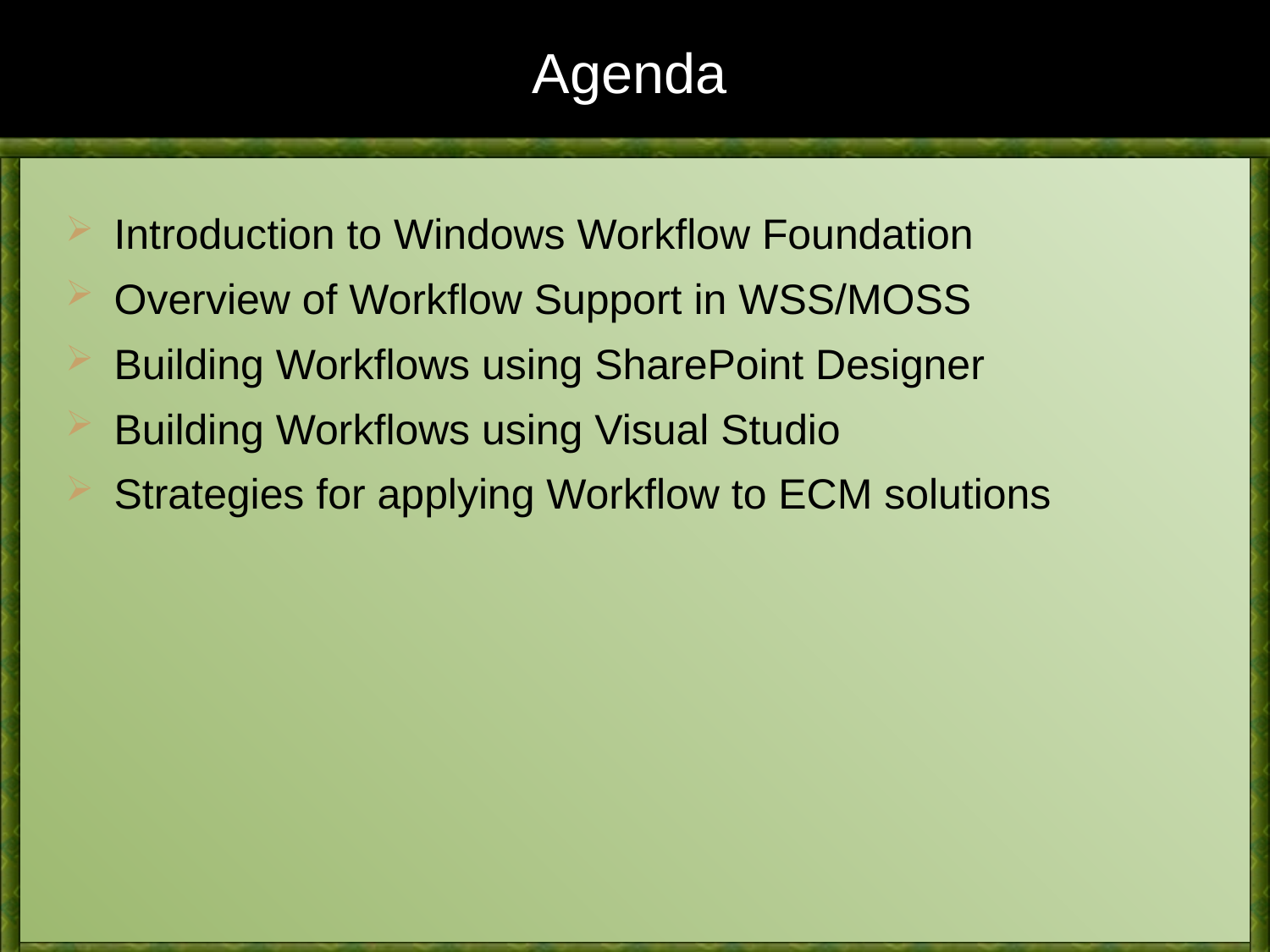

# Agenda
Introduction to Windows Workflow Foundation
Overview of Workflow Support in WSS/MOSS
Building Workflows using SharePoint Designer
Building Workflows using Visual Studio
Strategies for applying Workflow to ECM solutions